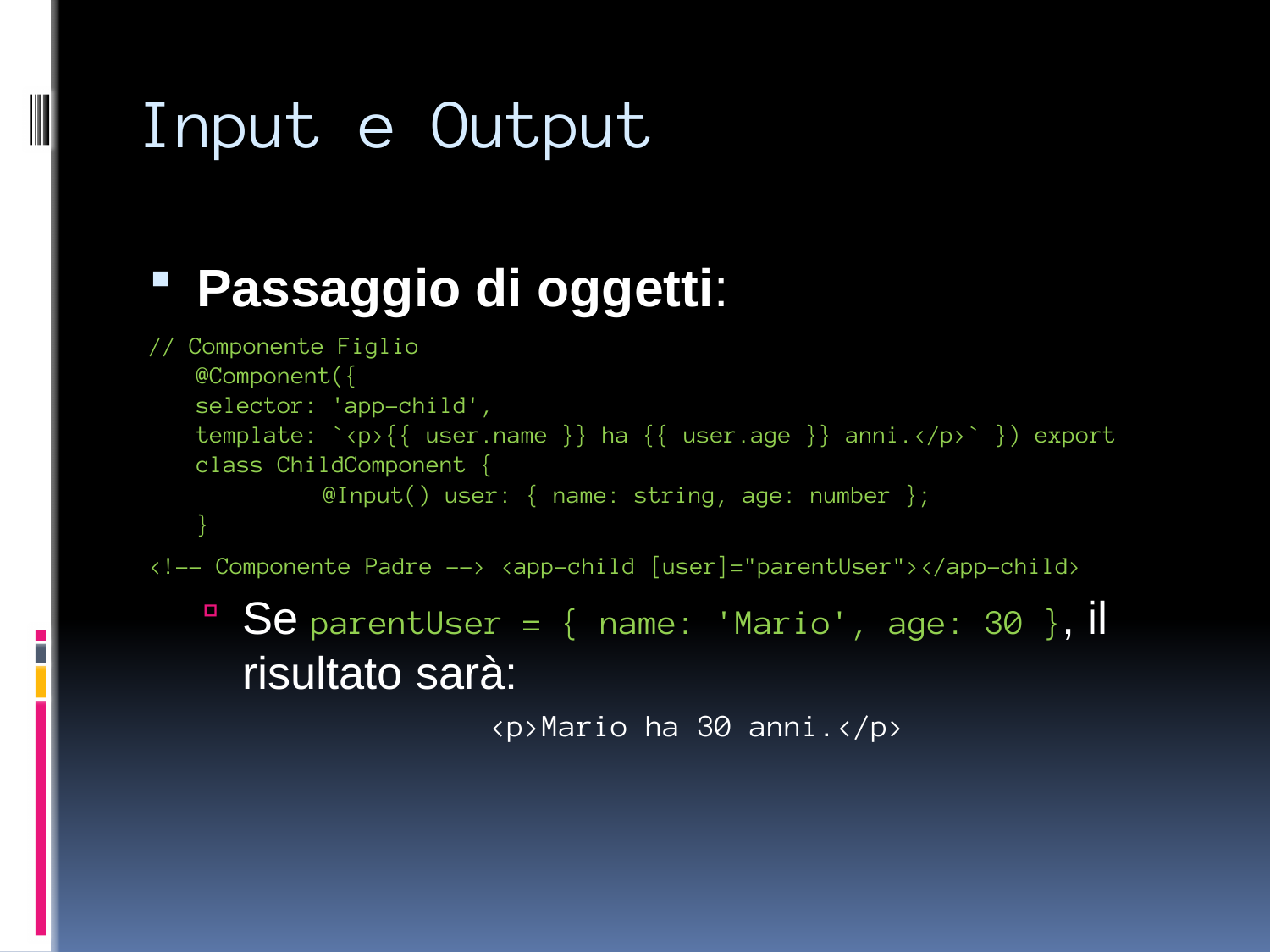

# Input e Output
Passaggio di oggetti:
// Componente Figlio
@Component({
selector: 'app-child',
template: `<p>{{ user.name }} ha {{ user.age }} anni.</p>` }) export class ChildComponent {
	@Input() user: { name: string, age: number };
}
<!-- Componente Padre --> <app-child [user]="parentUser"></app-child>
Se parentUser = { name: 'Mario', age: 30 }, il risultato sarà:
<p>Mario ha 30 anni.</p>